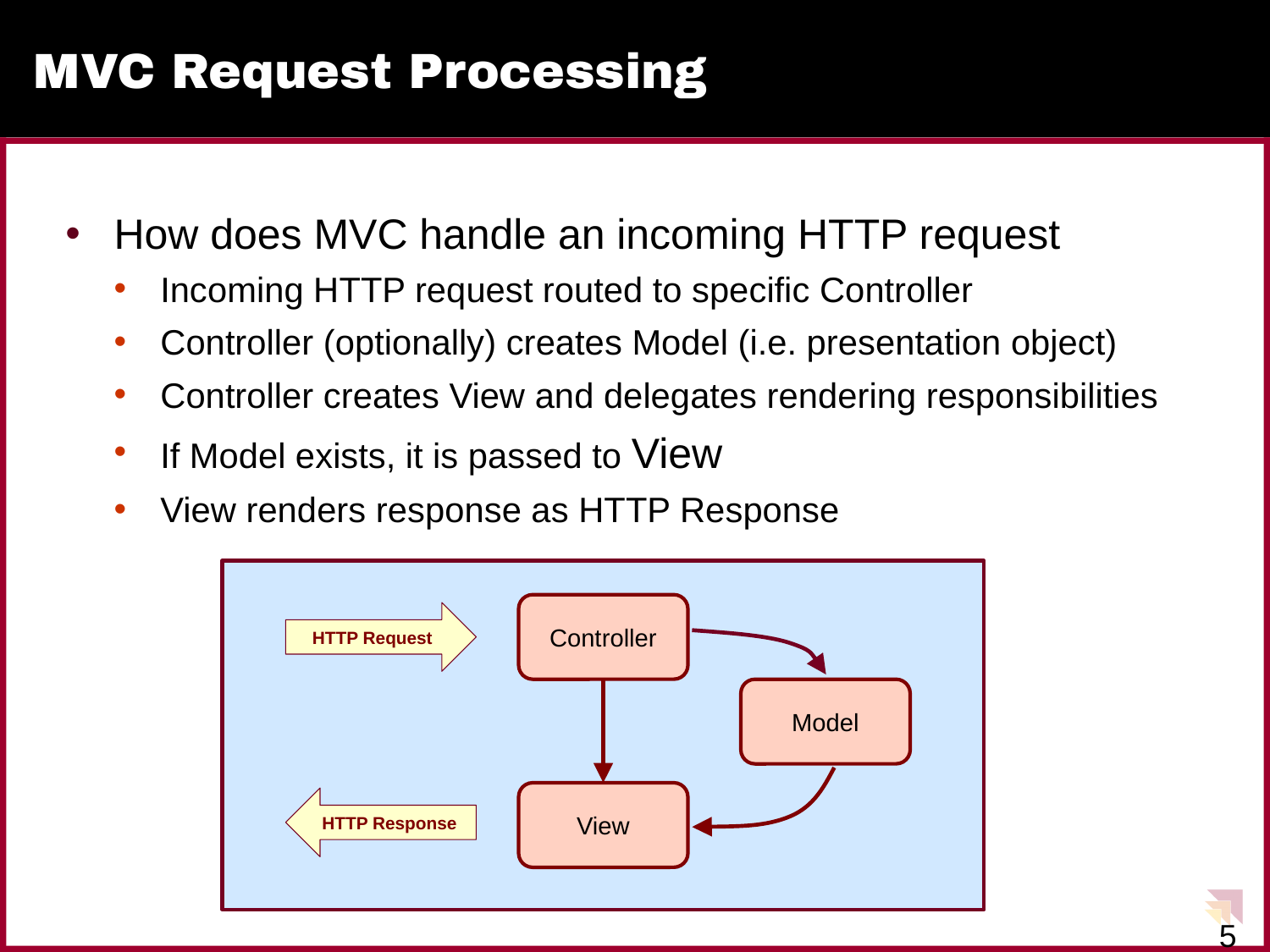

# MVC Request Processing
How does MVC handle an incoming HTTP request
Incoming HTTP request routed to specific Controller
Controller (optionally) creates Model (i.e. presentation object)
Controller creates View and delegates rendering responsibilities
If Model exists, it is passed to View
View renders response as HTTP Response

Controller
HTTP Request

Model

View
HTTP Response
5